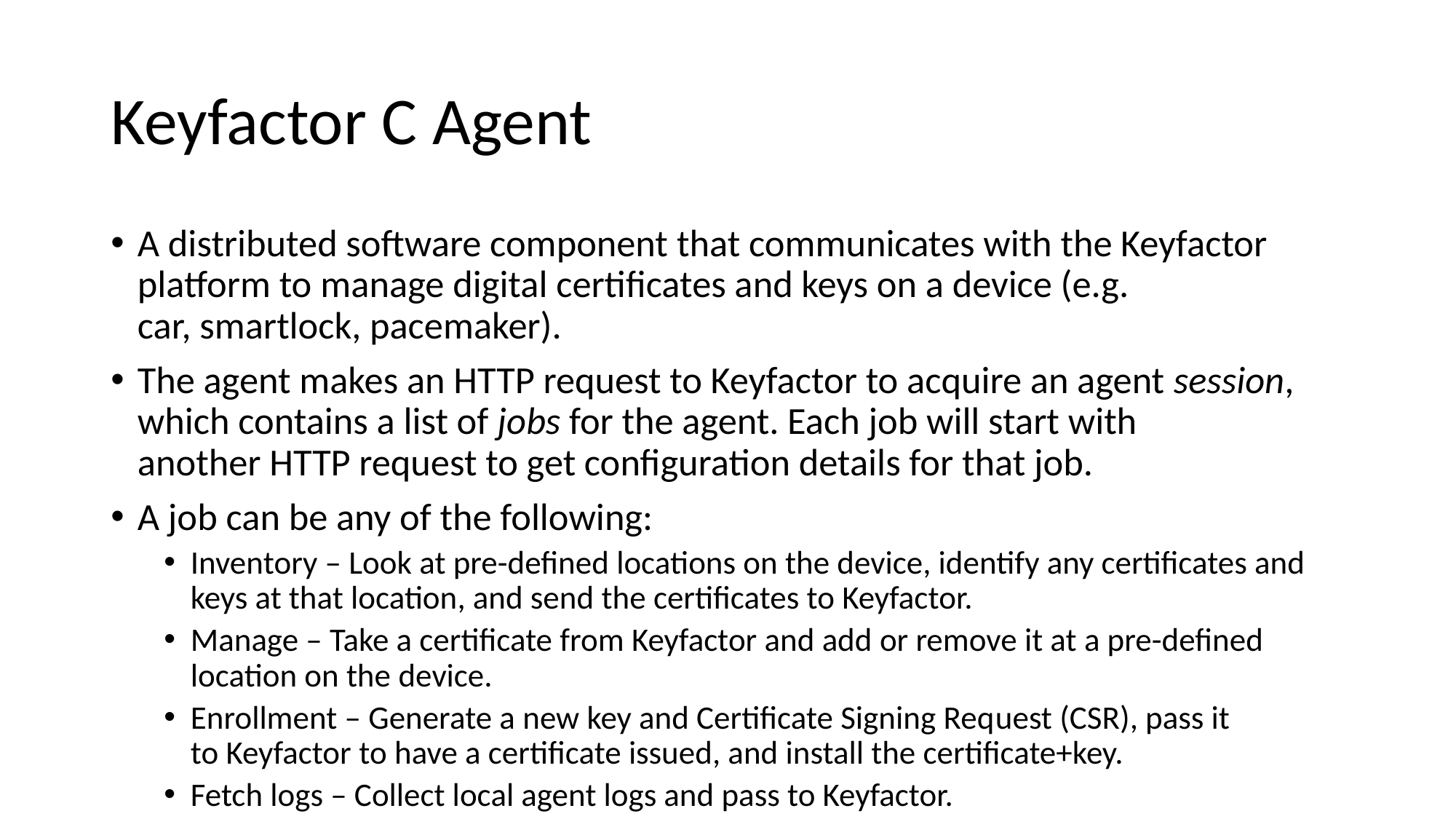

# Keyfactor C Agent
A distributed software component that communicates with the Keyfactor platform to manage digital certificates and keys on a device (e.g. car, smartlock, pacemaker).
The agent makes an HTTP request to Keyfactor to acquire an agent session, which contains a list of jobs for the agent. Each job will start with another HTTP request to get configuration details for that job.
A job can be any of the following:
Inventory – Look at pre-defined locations on the device, identify any certificates and keys at that location, and send the certificates to Keyfactor.
Manage – Take a certificate from Keyfactor and add or remove it at a pre-defined location on the device.
Enrollment – Generate a new key and Certificate Signing Request (CSR), pass it to Keyfactor to have a certificate issued, and install the certificate+key.
Fetch logs – Collect local agent logs and pass to Keyfactor.